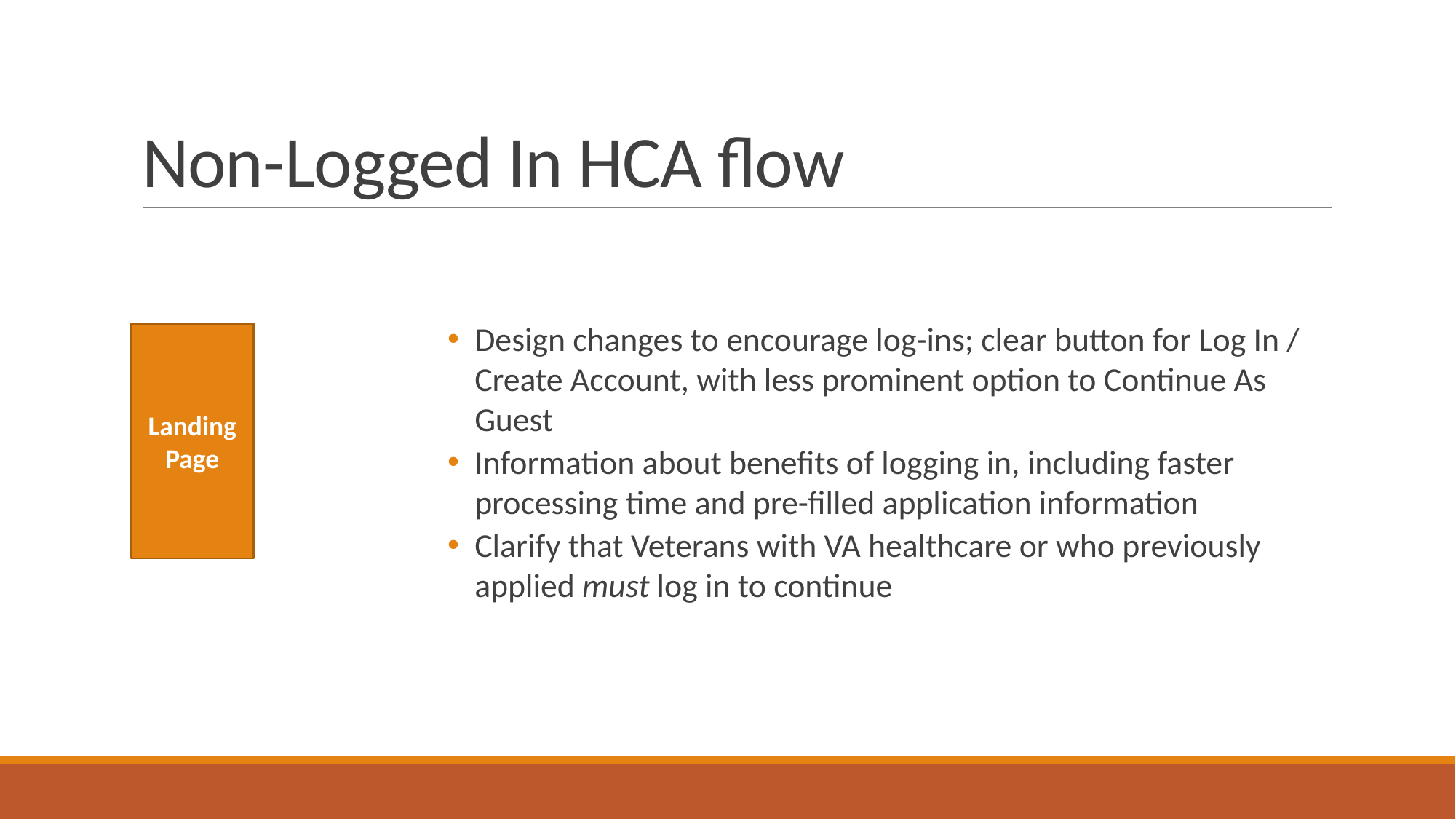

# Non-Logged In HCA flow
Design changes to encourage log-ins; clear button for Log In / Create Account, with less prominent option to Continue As Guest
Information about benefits of logging in, including faster processing time and pre-filled application information
Clarify that Veterans with VA healthcare or who previously applied must log in to continue

Landing Page